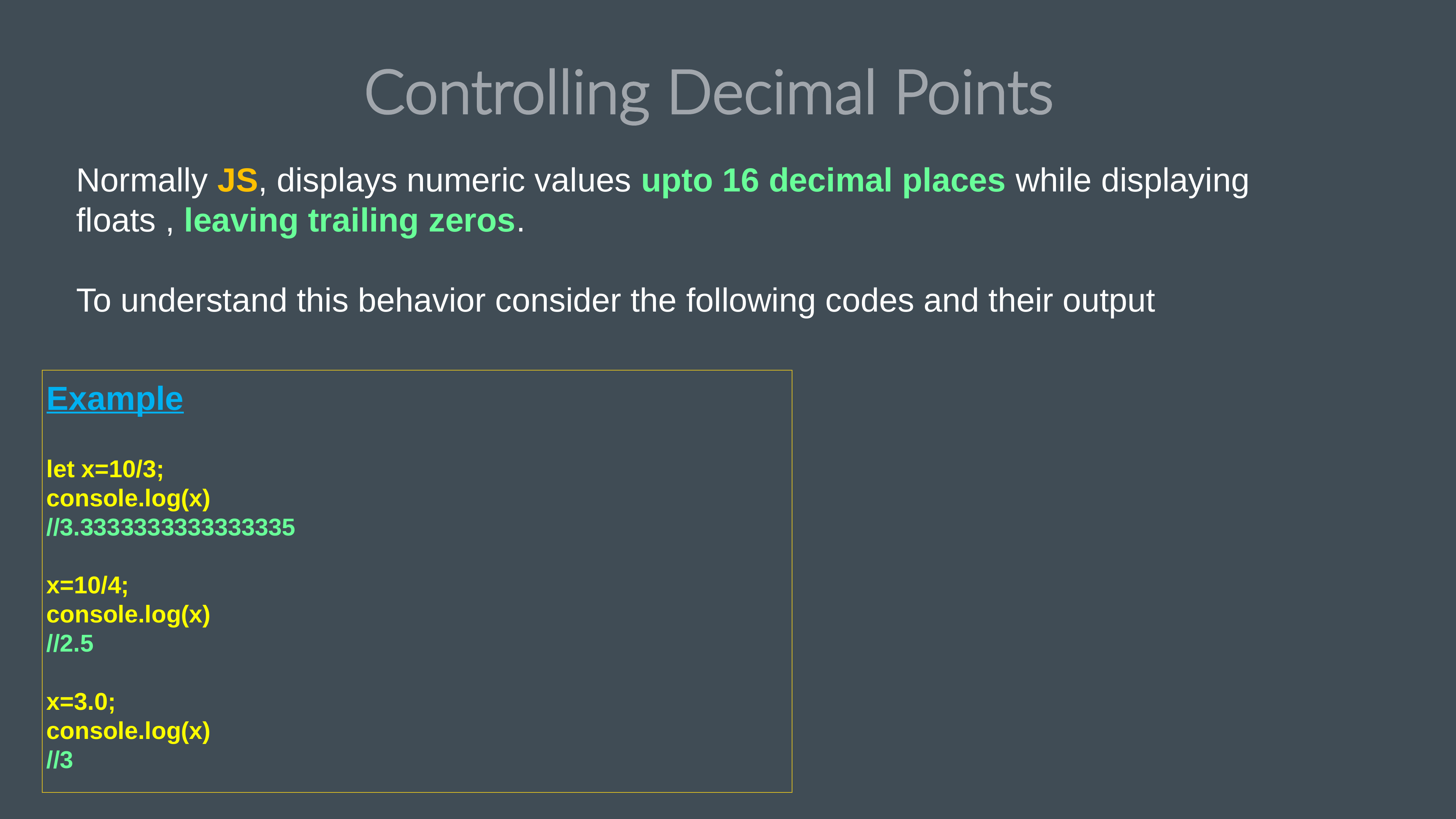

Controlling Decimal Points
Normally JS, displays numeric values upto 16 decimal places while displaying floats , leaving trailing zeros.

To understand this behavior consider the following codes and their output

Example

let x=10/3;
console.log(x)
//3.3333333333333335

x=10/4;
console.log(x)
//2.5

x=3.0;
console.log(x)
//3